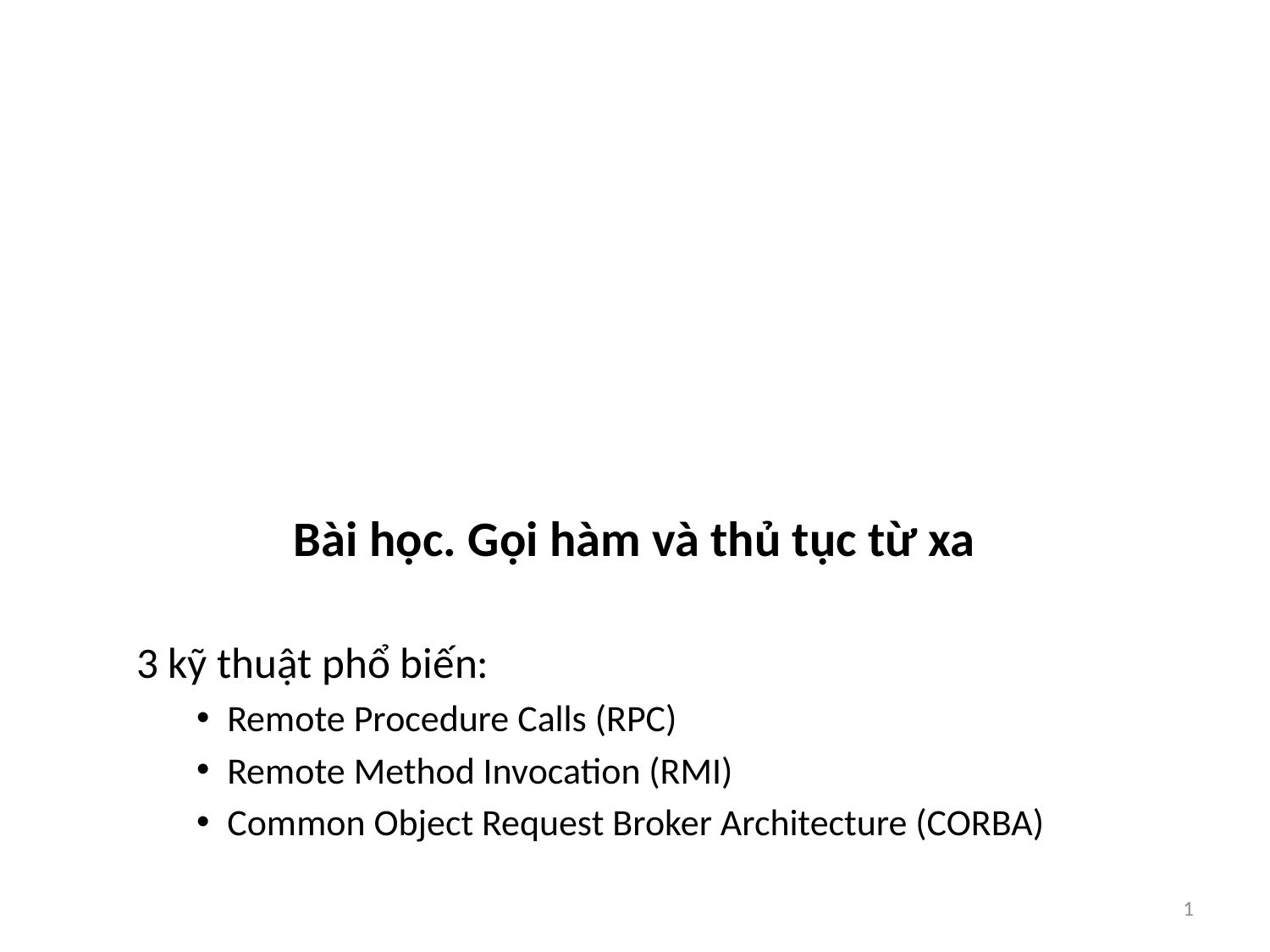

#

Bài học. Gọi hàm và thủ tục từ xa

3 kỹ thuật phổ biến:
Remote Procedure Calls (RPC)
Remote Method Invocation (RMI)
Common Object Request Broker Architecture (CORBA)

1